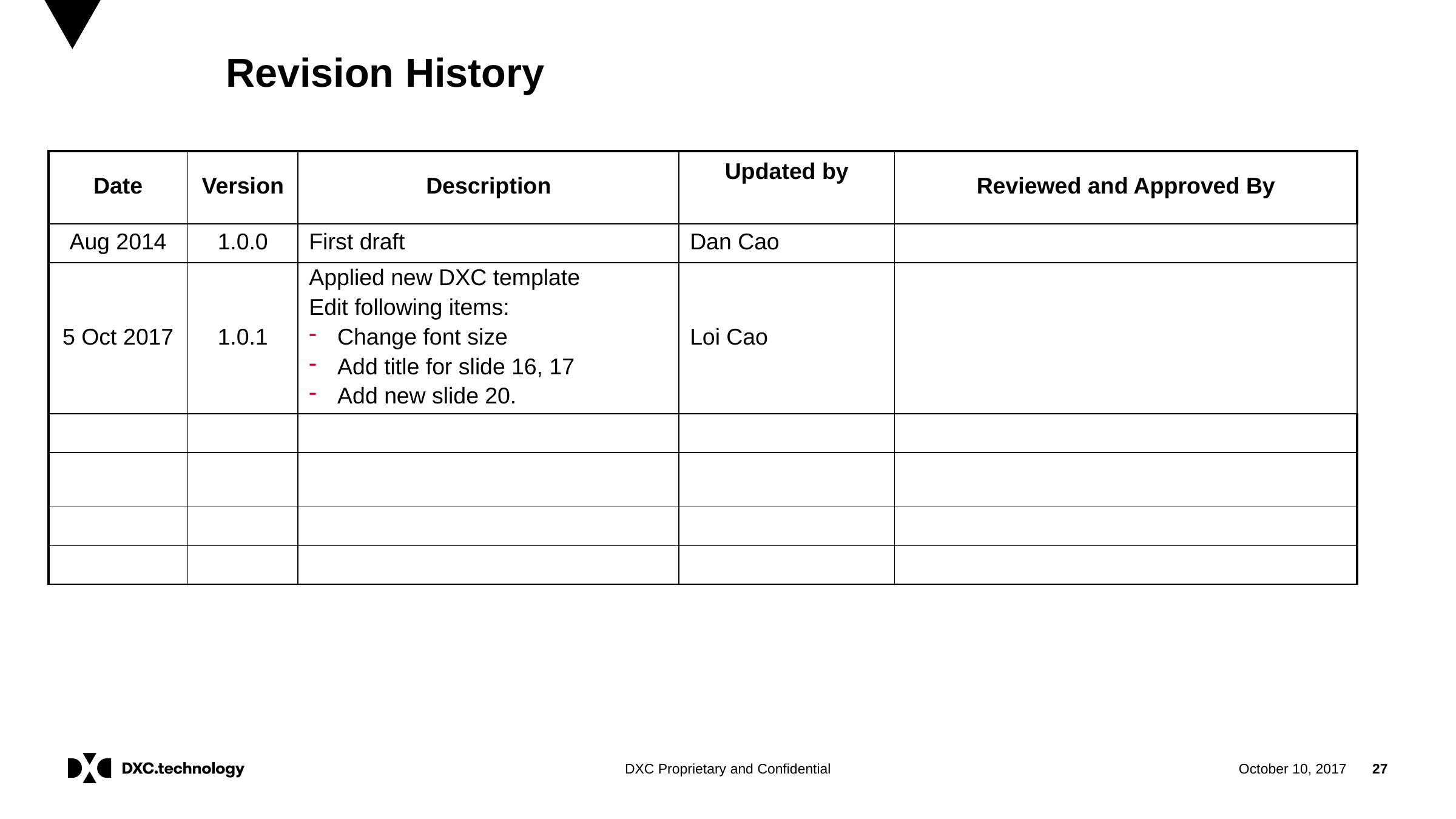

# Revision History
| Date | Version | Description | Updated by | Reviewed and Approved By |
| --- | --- | --- | --- | --- |
| Aug 2014 | 1.0.0 | First draft | Dan Cao |  |
| 5 Oct 2017 | 1.0.1 | Applied new DXC template Edit following items: Change font size Add title for slide 16, 17 Add new slide 20. | Loi Cao |  |
|  |  |  |  |  |
|  |  |  |  |  |
|  |  |  |  |  |
|  |  |  |  |  |